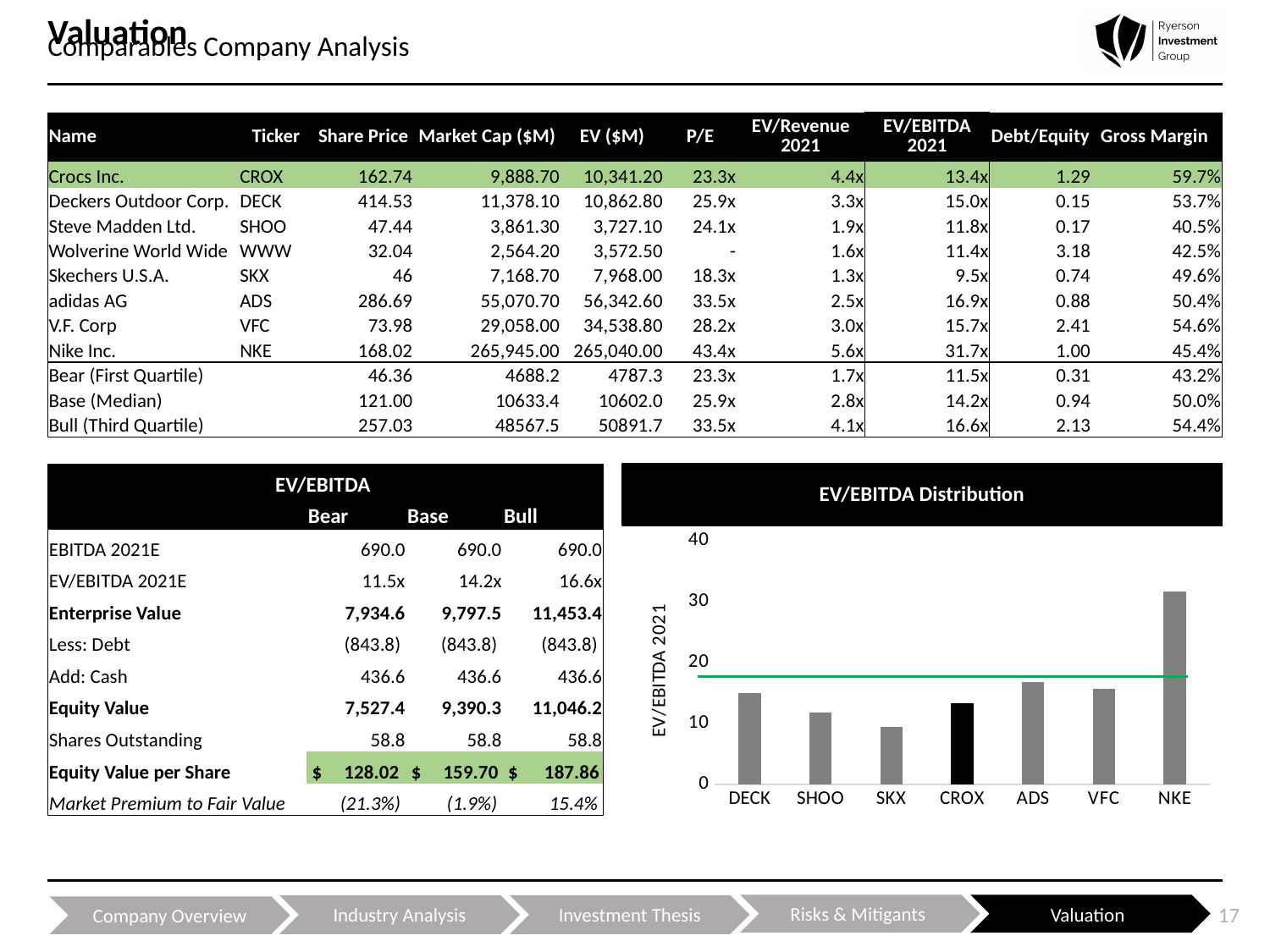

# Valuation
Comparables Company Analysis
| Name | Ticker | Share Price | Market Cap ($M) | EV ($M) | P/E | EV/Revenue 2021 | EV/EBITDA 2021 | Debt/Equity | Gross Margin |
| --- | --- | --- | --- | --- | --- | --- | --- | --- | --- |
| Crocs Inc. | CROX | 162.74 | 9,888.70 | 10,341.20 | 23.3x | 4.4x | 13.4x | 1.29 | 59.7% |
| Deckers Outdoor Corp. | DECK | 414.53 | 11,378.10 | 10,862.80 | 25.9x | 3.3x | 15.0x | 0.15 | 53.7% |
| Steve Madden Ltd. | SHOO | 47.44 | 3,861.30 | 3,727.10 | 24.1x | 1.9x | 11.8x | 0.17 | 40.5% |
| Wolverine World Wide | WWW | 32.04 | 2,564.20 | 3,572.50 | - | 1.6x | 11.4x | 3.18 | 42.5% |
| Skechers U.S.A. | SKX | 46 | 7,168.70 | 7,968.00 | 18.3x | 1.3x | 9.5x | 0.74 | 49.6% |
| adidas AG | ADS | 286.69 | 55,070.70 | 56,342.60 | 33.5x | 2.5x | 16.9x | 0.88 | 50.4% |
| V.F. Corp | VFC | 73.98 | 29,058.00 | 34,538.80 | 28.2x | 3.0x | 15.7x | 2.41 | 54.6% |
| Nike Inc. | NKE | 168.02 | 265,945.00 | 265,040.00 | 43.4x | 5.6x | 31.7x | 1.00 | 45.4% |
| Bear (First Quartile) |  | 46.36 | 4688.2 | 4787.3 | 23.3x | 1.7x | 11.5x | 0.31 | 43.2% |
| Base (Median) |  | 121.00 | 10633.4 | 10602.0 | 25.9x | 2.8x | 14.2x | 0.94 | 50.0% |
| Bull (Third Quartile) |  | 257.03 | 48567.5 | 50891.7 | 33.5x | 4.1x | 16.6x | 2.13 | 54.4% |
| EV/EBITDA |  |  |  |
| --- | --- | --- | --- |
|  | Bear | Base | Bull |
| EBITDA 2021E | 690.0 | 690.0 | 690.0 |
| EV/EBITDA 2021E | 11.5x | 14.2x | 16.6x |
| Enterprise Value | 7,934.6 | 9,797.5 | 11,453.4 |
| Less: Debt | (843.8) | (843.8) | (843.8) |
| Add: Cash | 436.6 | 436.6 | 436.6 |
| Equity Value | 7,527.4 | 9,390.3 | 11,046.2 |
| Shares Outstanding | 58.8 | 58.8 | 58.8 |
| Equity Value per Share | $ 128.02 | $ 159.70 | $ 187.86 |
| Market Premium to Fair Value | (21.3%) | (1.9%) | 15.4% |
EV/EBITDA Distribution

### Chart

| Category | Column1 | Series 2 | Column2 |
|---|---|---|---|
| DECK | None | 15.0 | None |
| SHOO | None | 11.8 | None |
| SKX | None | 9.5 | None |
| CROX | None | 13.4 | None |
| ADS | None | 16.9 | None |
| VFC | None | 15.7 | None |
| NKE | None | 31.7 | None |
Risks & Mitigants
Valuation
Industry Analysis
Investment Thesis
17
Company Overview